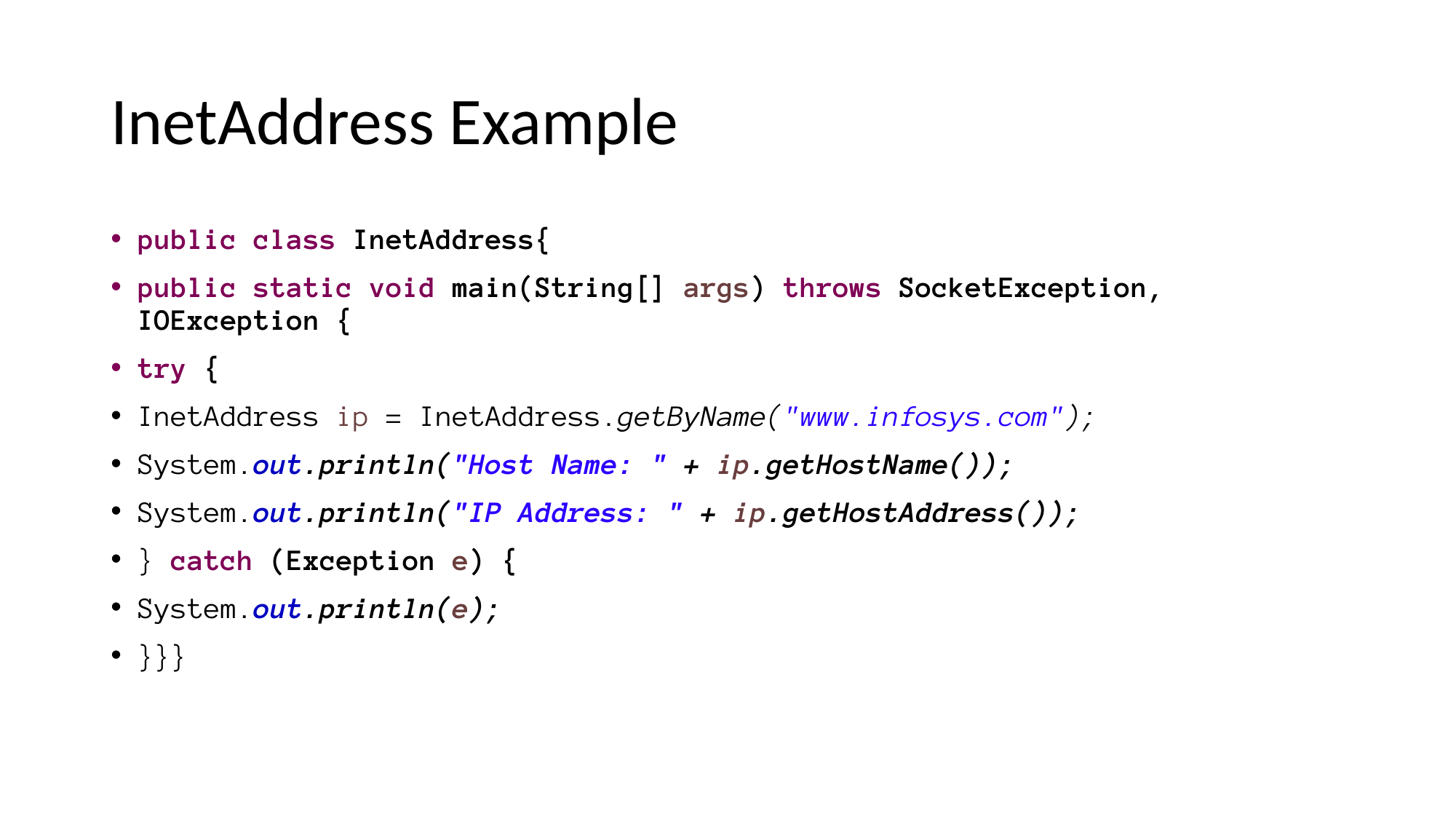

# InetAddress Example
public class InetAddress{
public static void main(String[] args) throws SocketException, IOException {
try {
InetAddress ip = InetAddress.getByName("www.infosys.com");
System.out.println("Host Name: " + ip.getHostName());
System.out.println("IP Address: " + ip.getHostAddress());
} catch (Exception e) {
System.out.println(e);
}}}